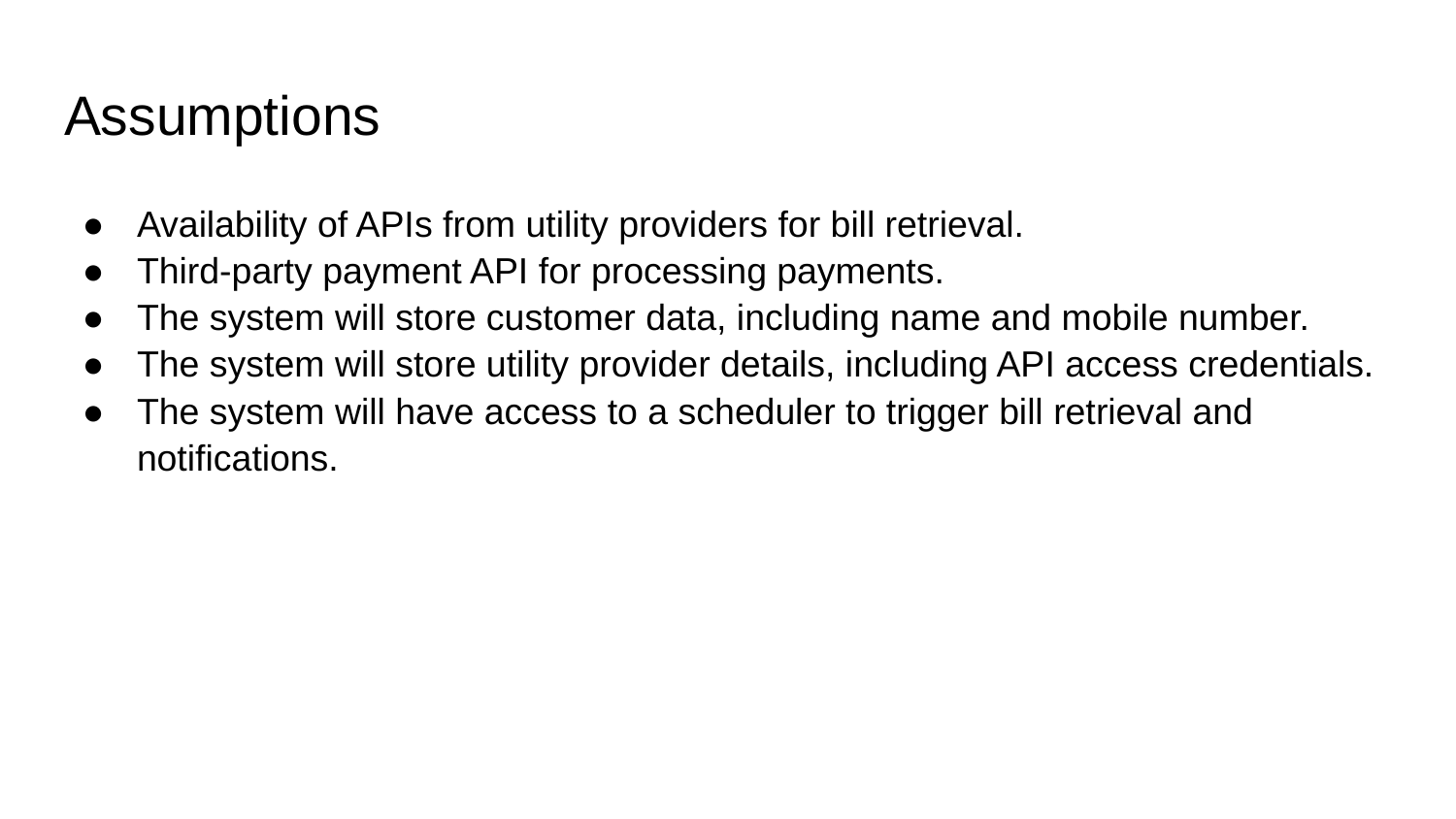

# Assumptions
Availability of APIs from utility providers for bill retrieval.
Third-party payment API for processing payments.
The system will store customer data, including name and mobile number.
The system will store utility provider details, including API access credentials.
The system will have access to a scheduler to trigger bill retrieval and notifications.